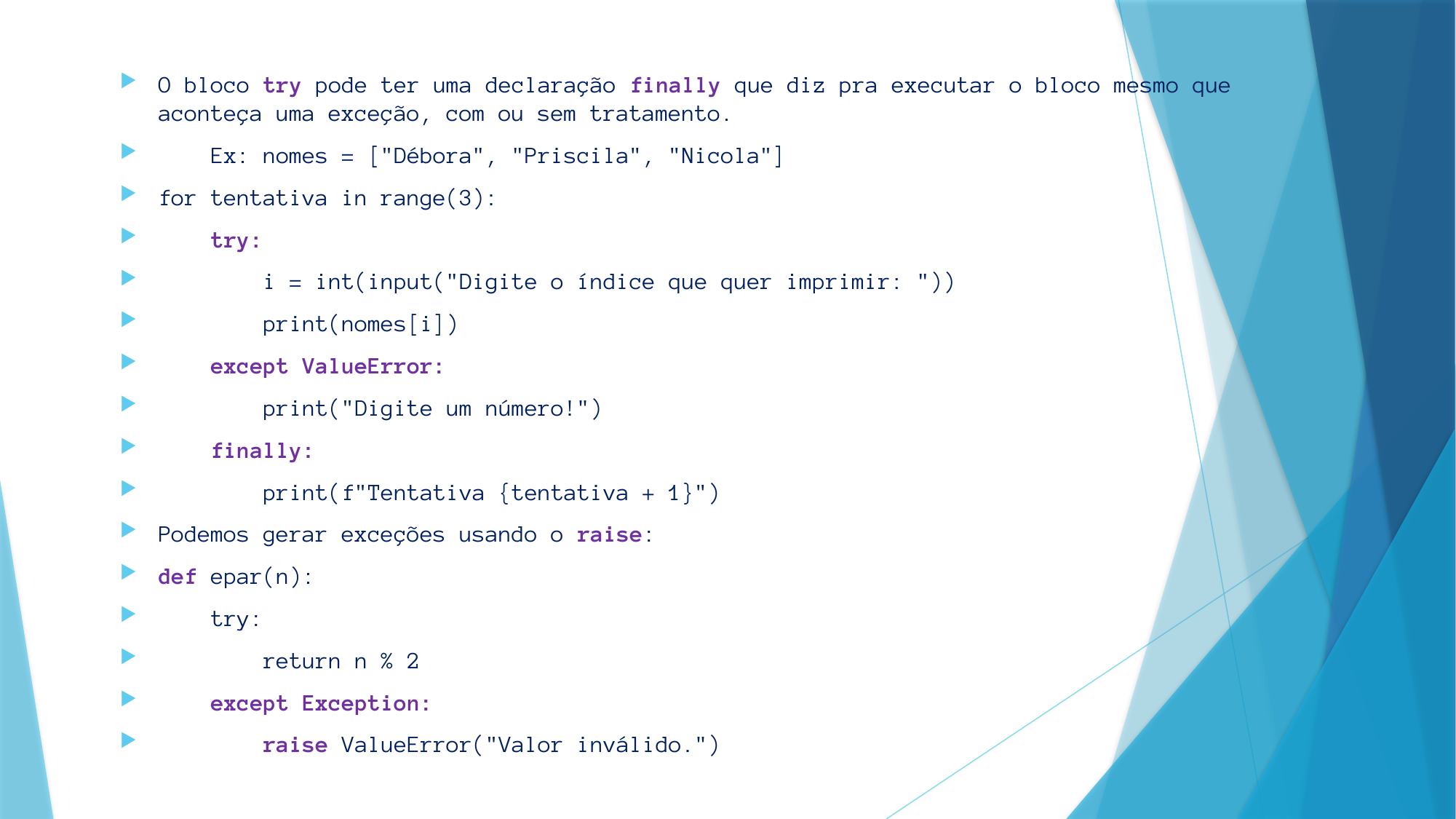

O bloco try pode ter uma declaração finally que diz pra executar o bloco mesmo que aconteça uma exceção, com ou sem tratamento.
    Ex: nomes = ["Débora", "Priscila", "Nicola"]
for tentativa in range(3):
    try:
        i = int(input("Digite o índice que quer imprimir: "))
        print(nomes[i])
    except ValueError:
        print("Digite um número!")
    finally:
        print(f"Tentativa {tentativa + 1}")
Podemos gerar exceções usando o raise:
def epar(n):
    try:
        return n % 2
    except Exception:
        raise ValueError("Valor inválido.")